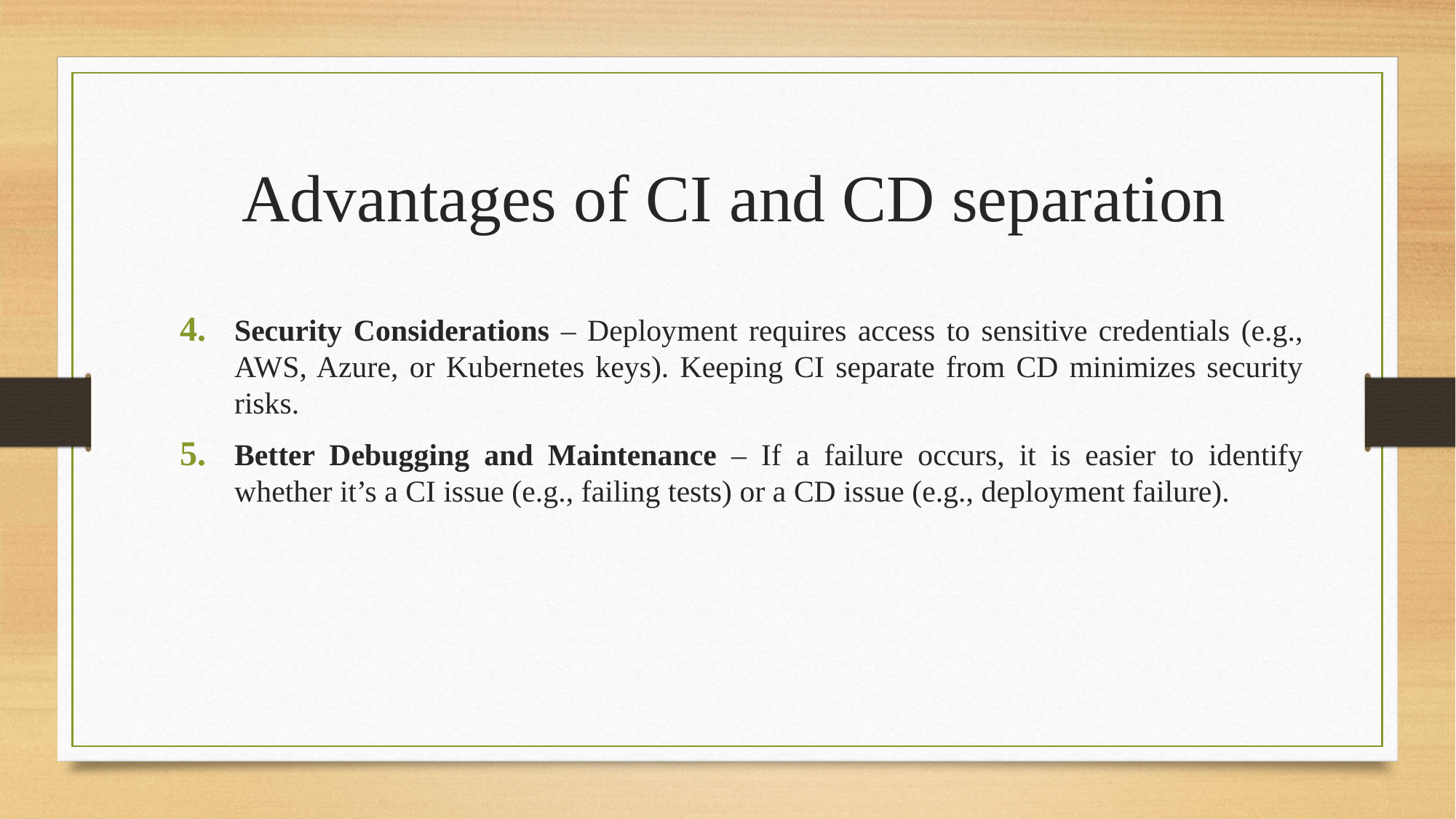

Advantages of CI and CD separation
Security Considerations – Deployment requires access to sensitive credentials (e.g., AWS, Azure, or Kubernetes keys). Keeping CI separate from CD minimizes security risks.
Better Debugging and Maintenance – If a failure occurs, it is easier to identify whether it’s a CI issue (e.g., failing tests) or a CD issue (e.g., deployment failure).